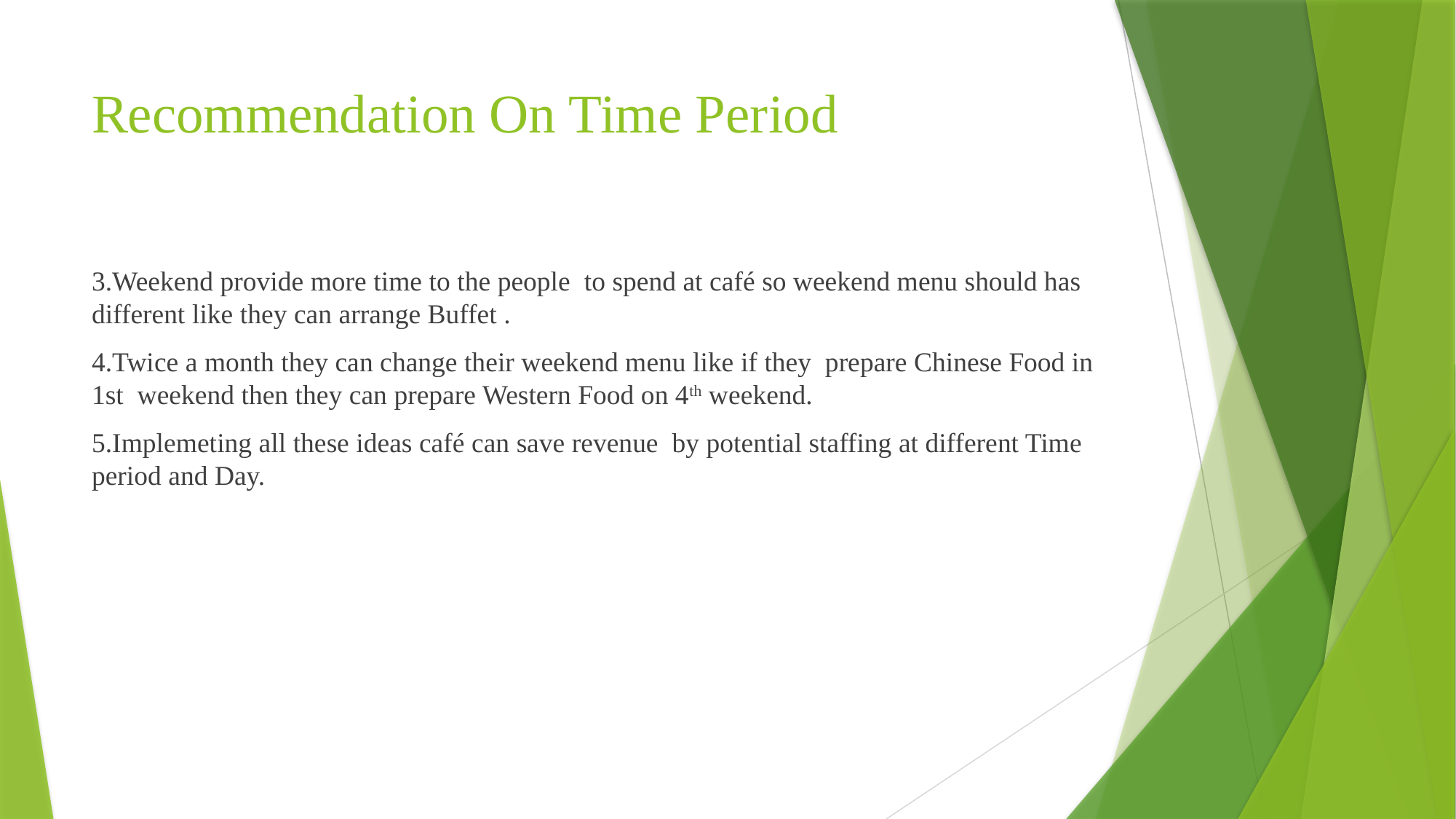

# Recommendation On Time Period
3.Weekend provide more time to the people  to spend at café so weekend menu should has different like they can arrange Buffet .
4.Twice a month they can change their weekend menu like if they  prepare Chinese Food in 1st  weekend then they can prepare Western Food on 4th weekend.
5.Implemeting all these ideas café can save revenue  by potential staffing at different Time period and Day.